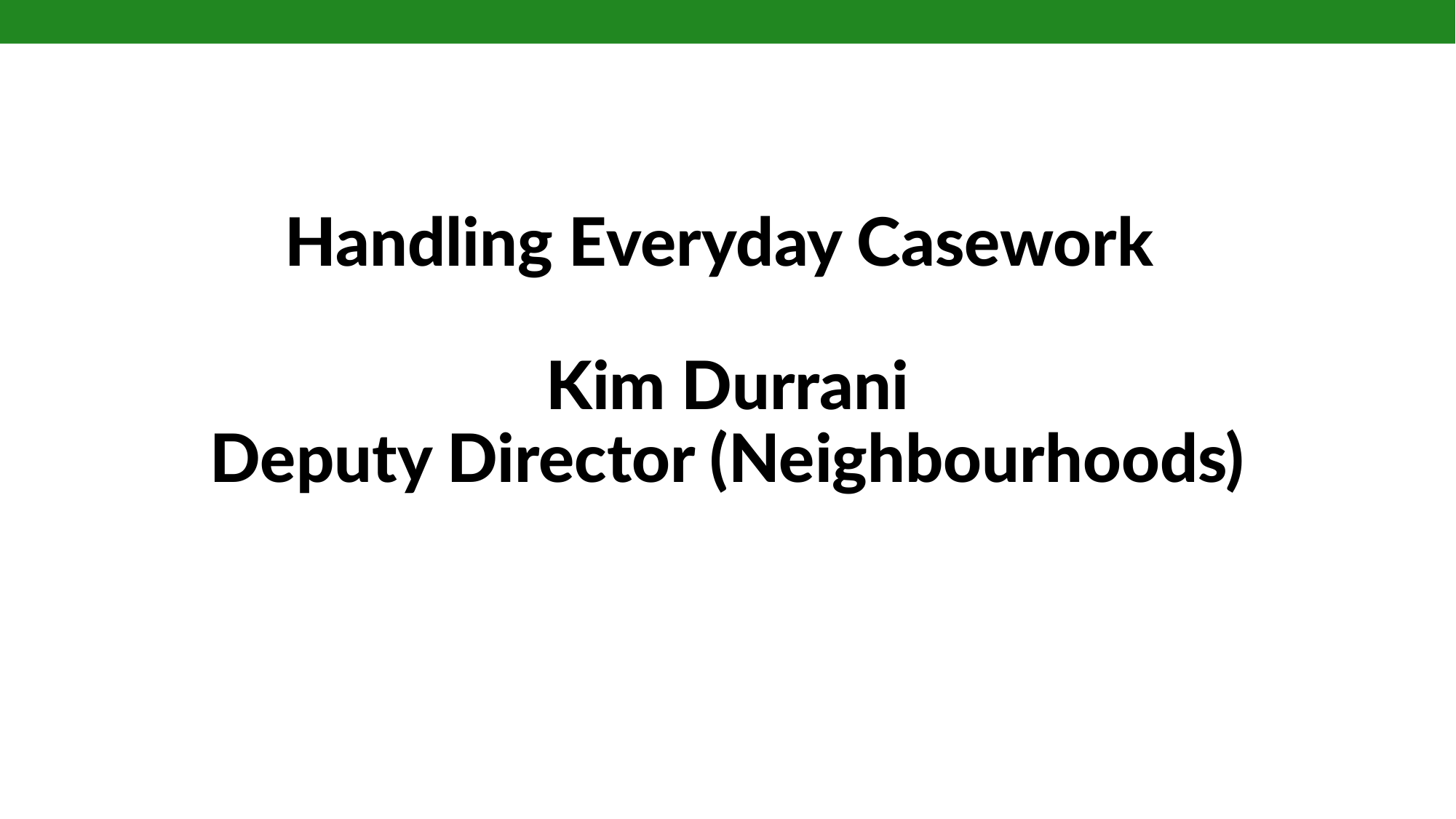

# Handling Everyday Casework Kim Durrani Deputy Director (Neighbourhoods)